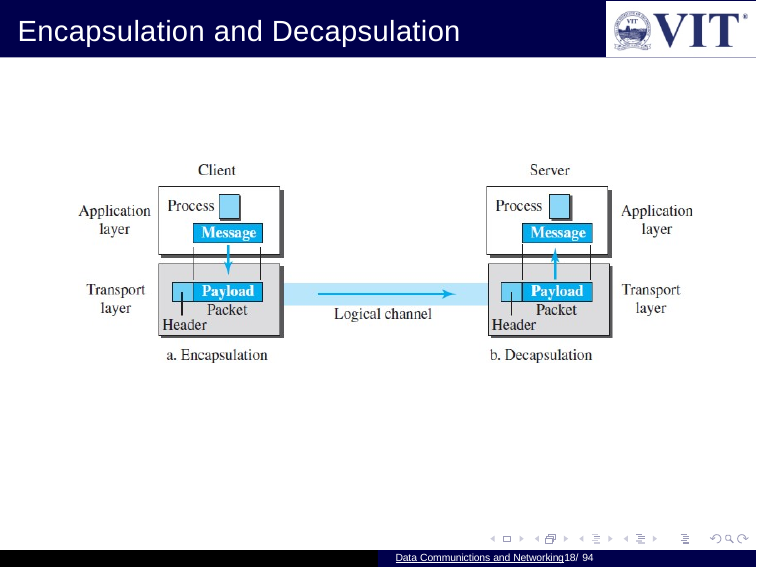

Encapsulation and Decapsulation

Data Communictions and Networking18/ 94